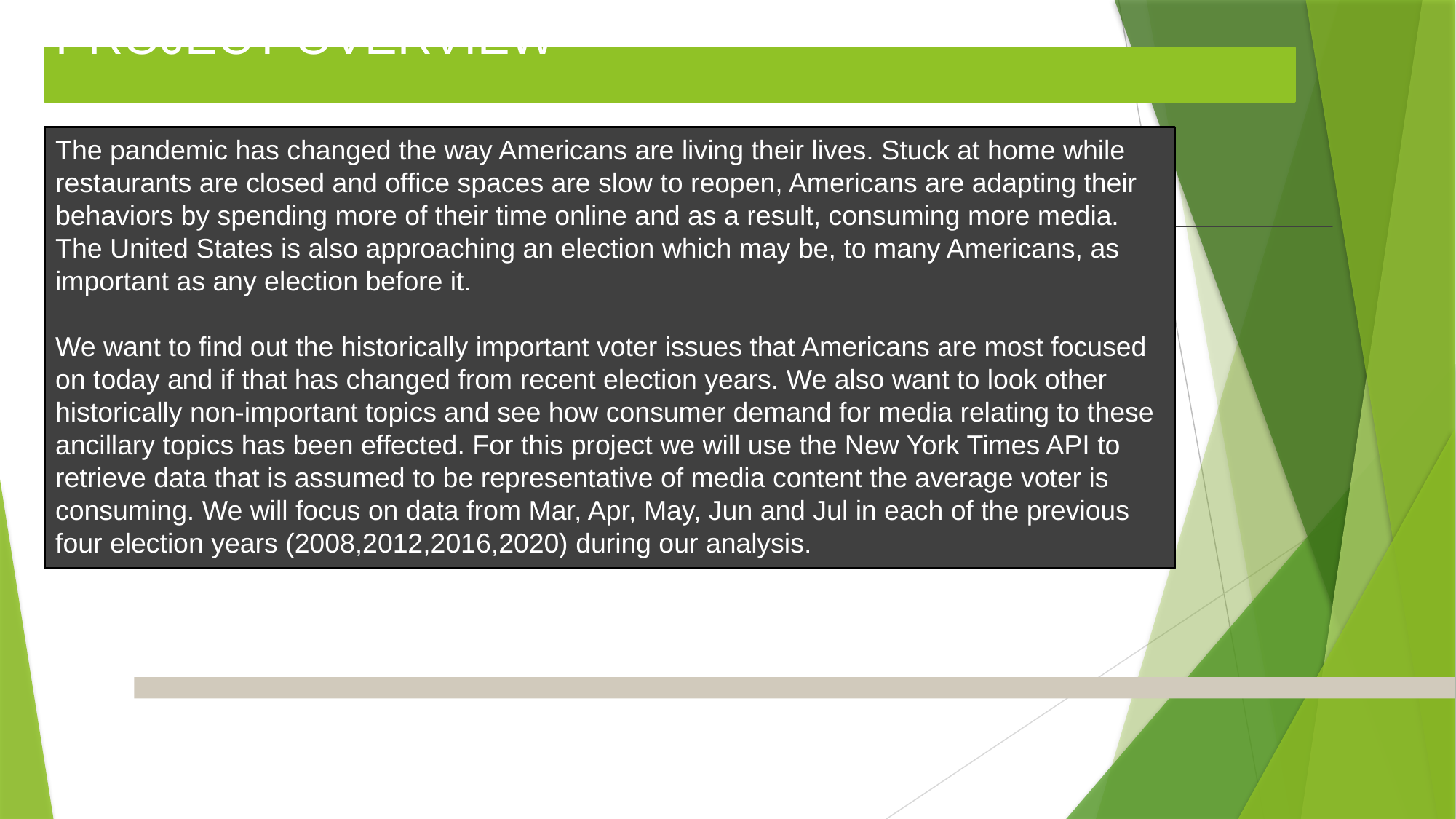

# PROJECT OVERVIEW

The pandemic has changed the way Americans are living their lives. Stuck at home while restaurants are closed and office spaces are slow to reopen, Americans are adapting their behaviors by spending more of their time online and as a result, consuming more media. The United States is also approaching an election which may be, to many Americans, as important as any election before it.

We want to find out the historically important voter issues that Americans are most focused on today and if that has changed from recent election years. We also want to look other historically non-important topics and see how consumer demand for media relating to these ancillary topics has been effected. For this project we will use the New York Times API to retrieve data that is assumed to be representative of media content the average voter is consuming. We will focus on data from Mar, Apr, May, Jun and Jul in each of the previous four election years (2008,2012,2016,2020) during our analysis.